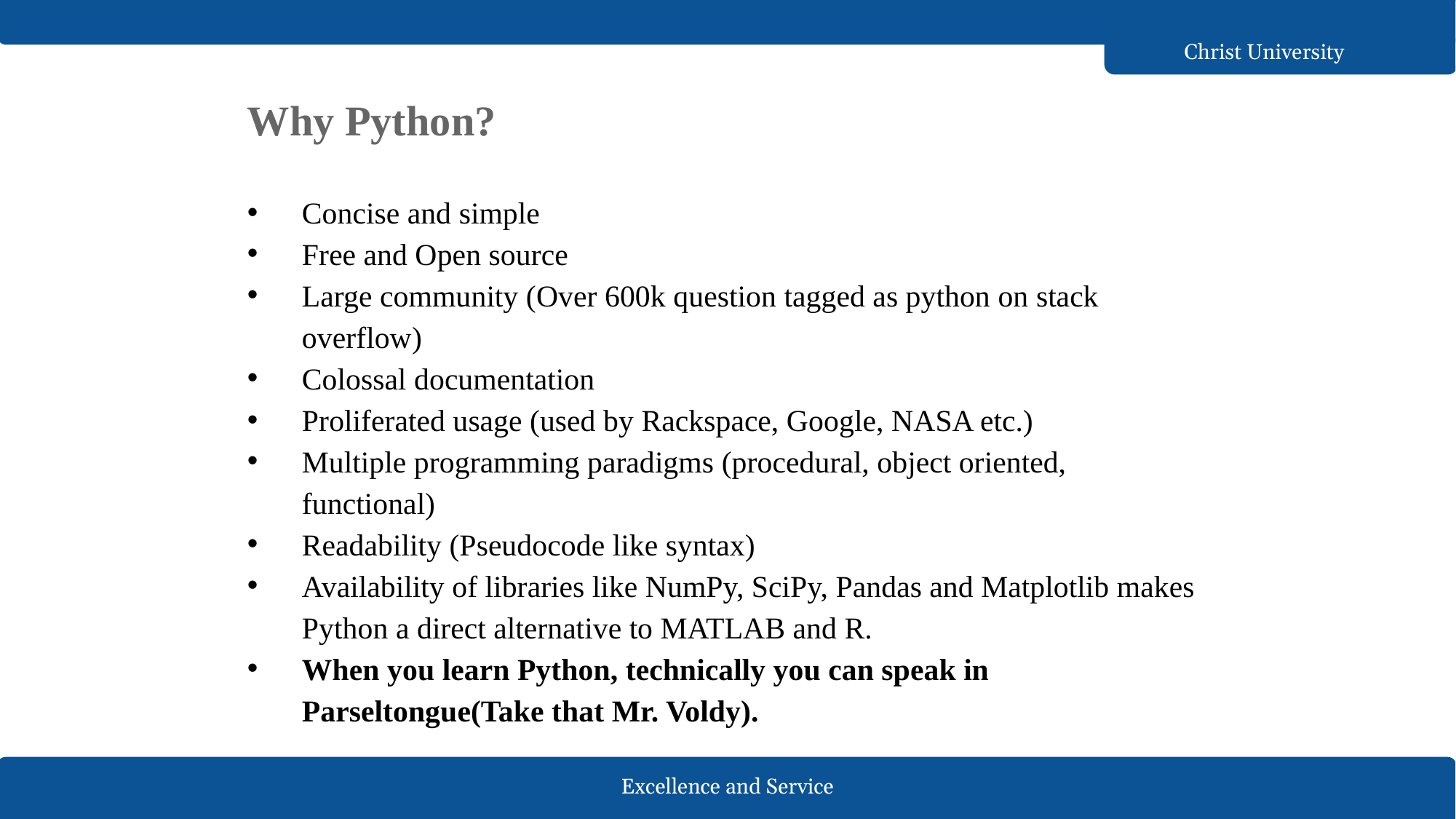

# Why Python?
Concise and simple
Free and Open source
Large community (Over 600k question tagged as python on stack overflow)
Colossal documentation
Proliferated usage (used by Rackspace, Google, NASA etc.)
Multiple programming paradigms (procedural, object oriented, functional)
Readability (Pseudocode like syntax)
Availability of libraries like NumPy, SciPy, Pandas and Matplotlib makes Python a direct alternative to MATLAB and R.
When you learn Python, technically you can speak in Parseltongue(Take that Mr. Voldy).